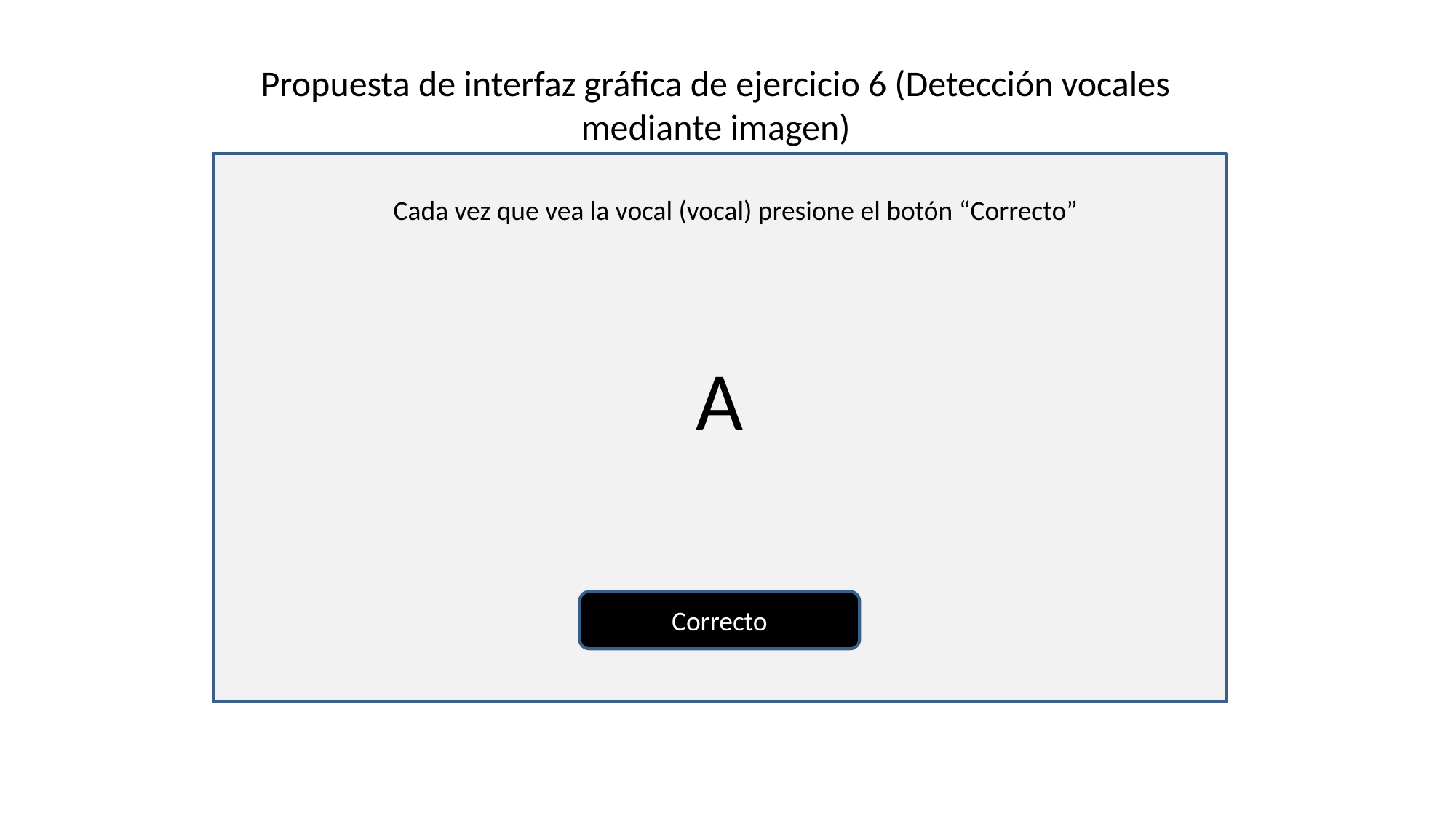

Propuesta de interfaz gráfica de ejercicio 6 (Detección vocales mediante imagen)

Cada vez que vea la vocal (vocal) presione el botón “Correcto”
A
Correcto